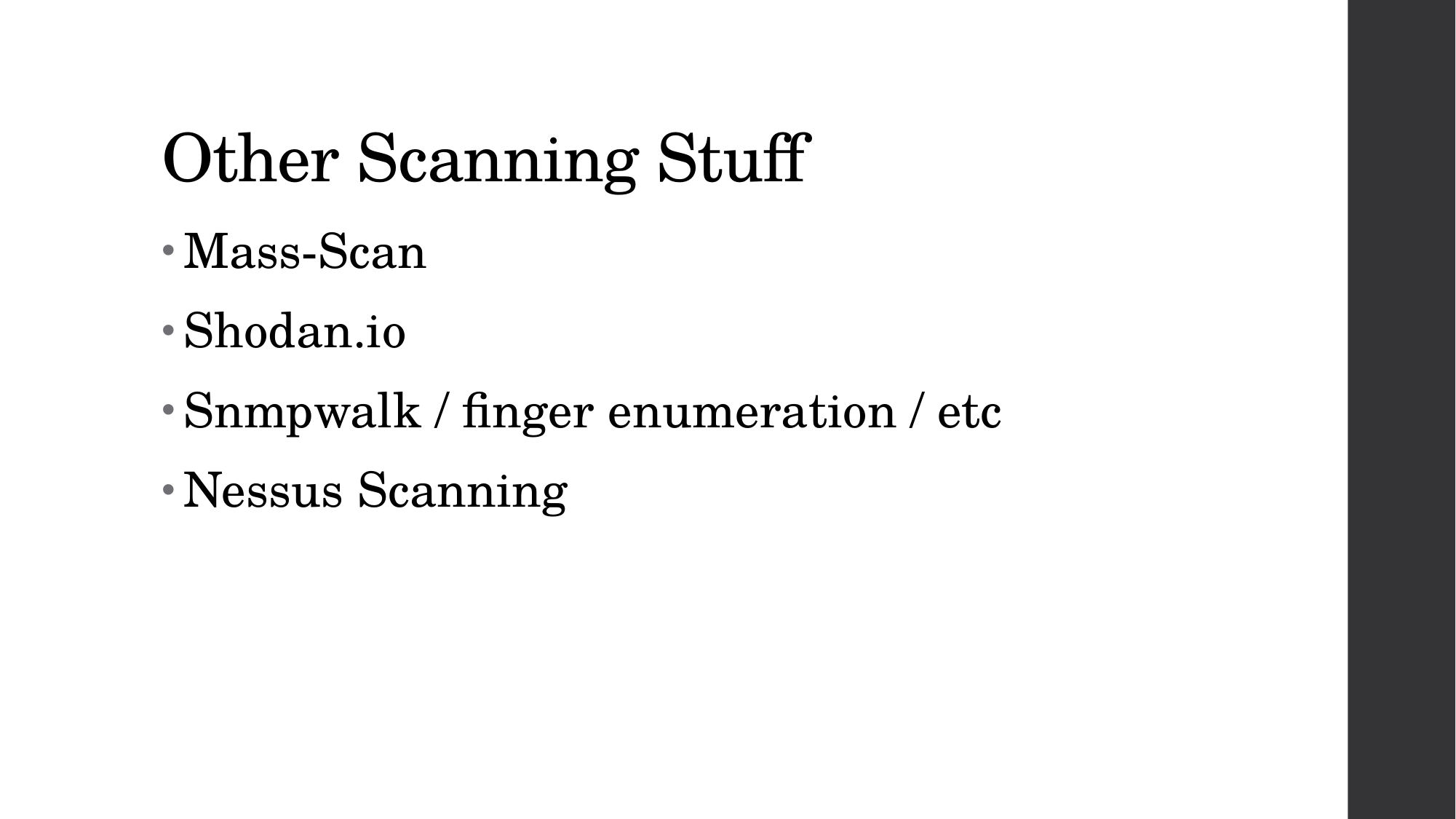

# Other Scanning Stuff
Mass-Scan
Shodan.io
Snmpwalk / finger enumeration / etc
Nessus Scanning